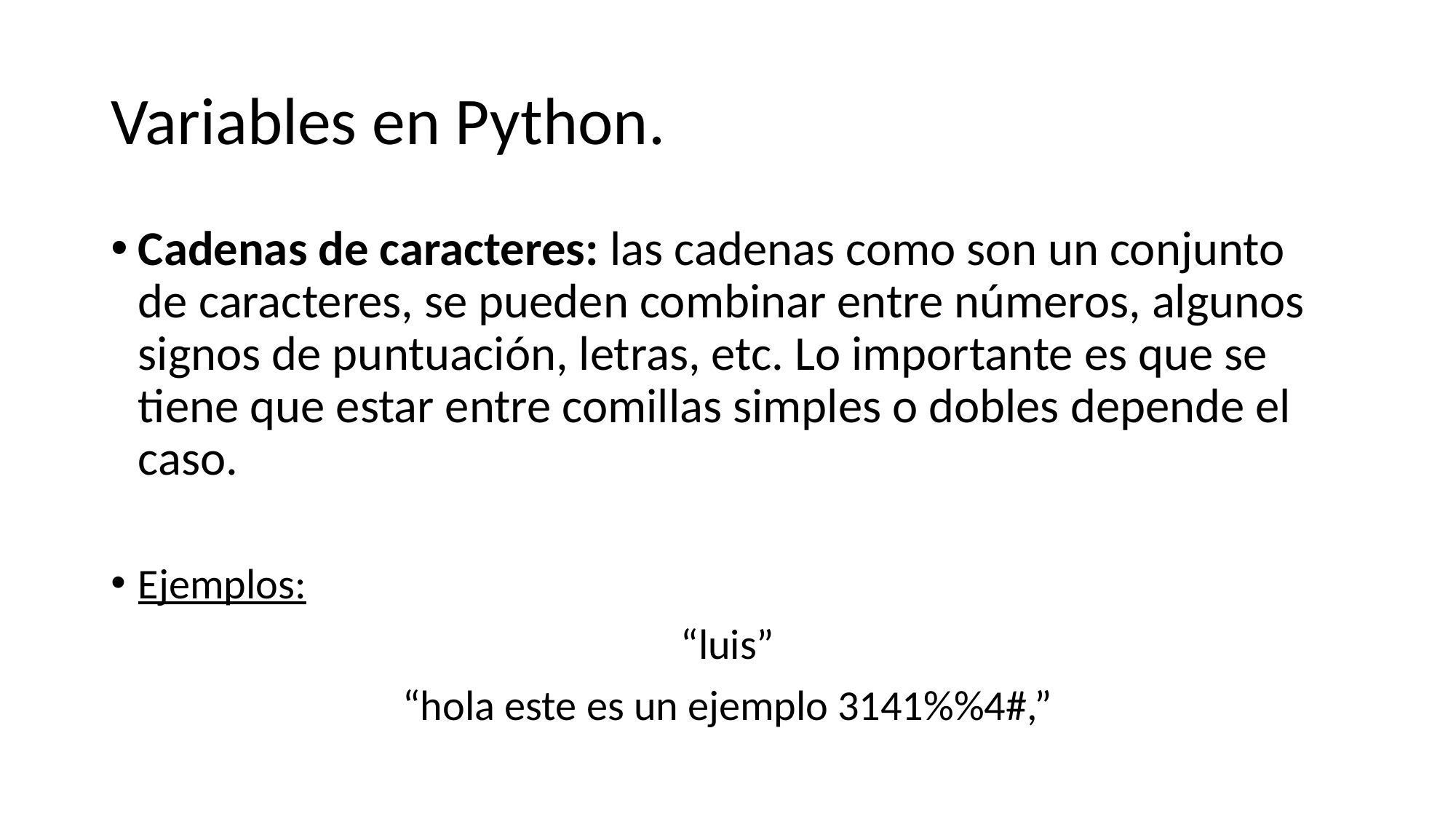

# Variables en Python.
Cadenas de caracteres: las cadenas como son un conjunto de caracteres, se pueden combinar entre números, algunos signos de puntuación, letras, etc. Lo importante es que se tiene que estar entre comillas simples o dobles depende el caso.

Ejemplos:
“luis”
“hola este es un ejemplo 3141%%4#,”